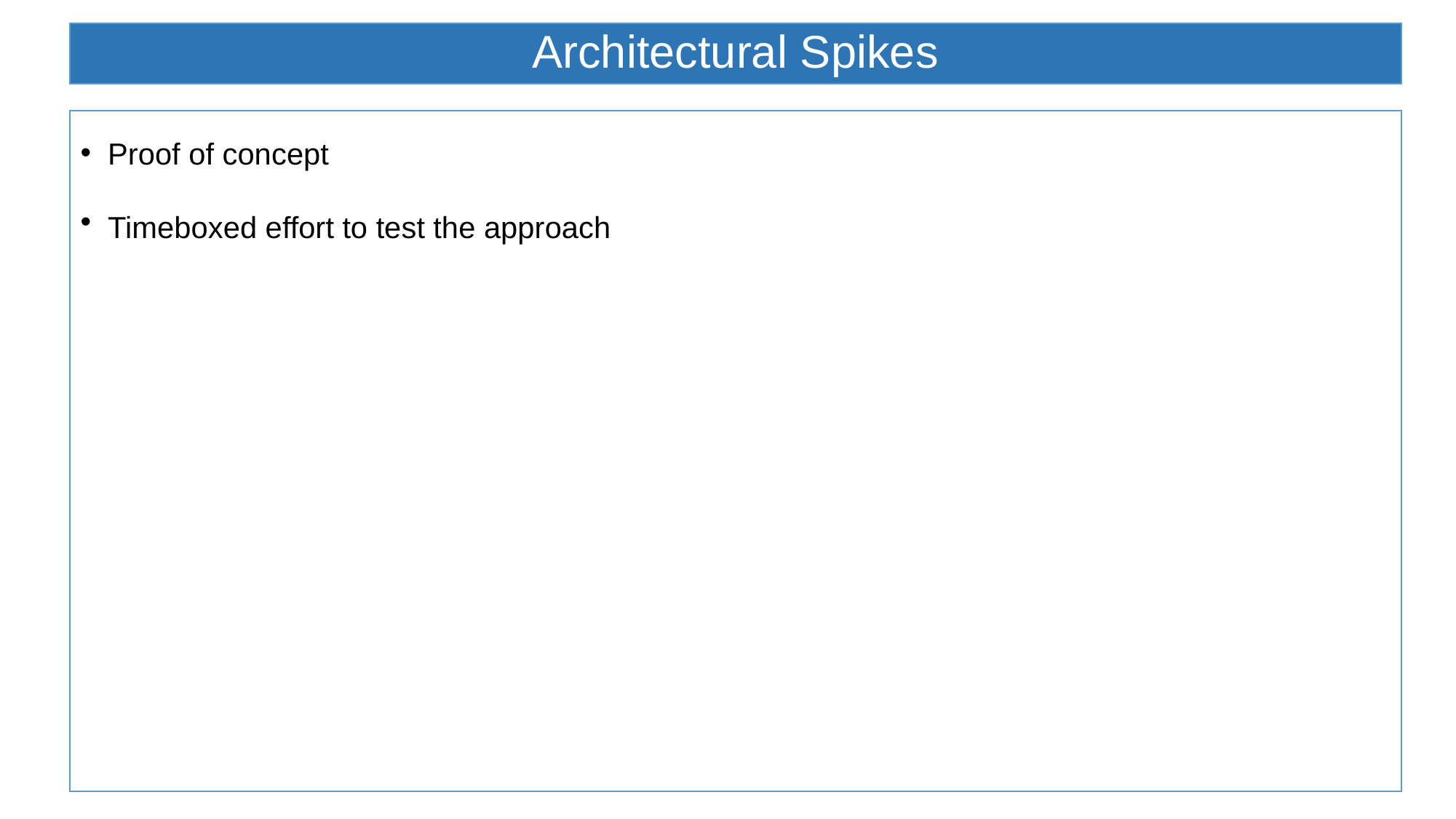

# Architectural Spikes
Proof of concept
Timeboxed effort to test the approach